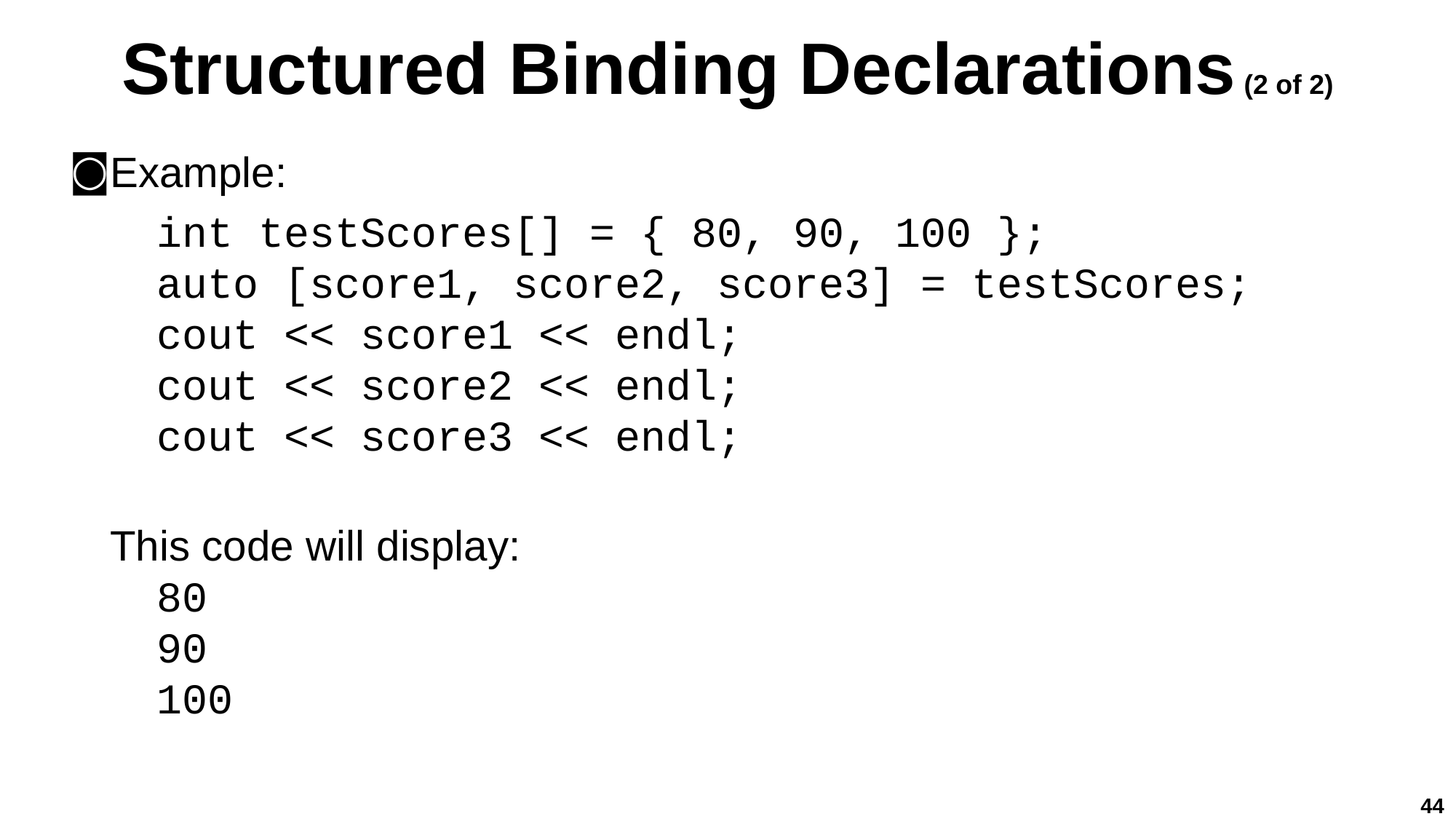

# Structured Binding Declarations (2 of 2)
Example:
int testScores[] = { 80, 90, 100 };
auto [score1, score2, score3] = testScores;
cout << score1 << endl;
cout << score2 << endl;
cout << score3 << endl;
This code will display:
80
90
100
44